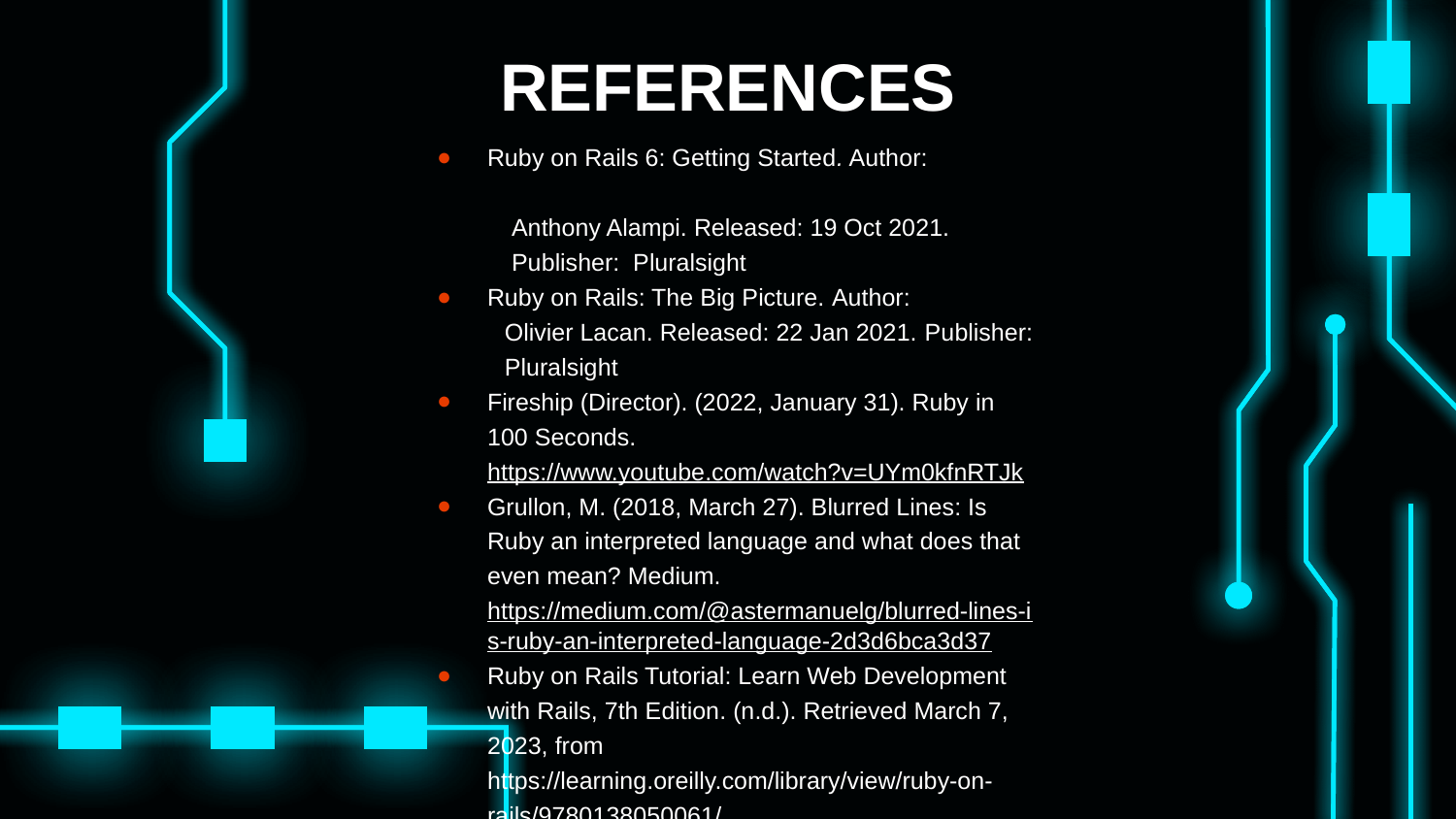

# REFERENCES
Ruby on Rails 6: Getting Started. Author:
           Anthony Alampi. Released: 19 Oct 2021.
           Publisher:  Pluralsight
Ruby on Rails: The Big Picture. Author:
          Olivier Lacan. Released: 22 Jan 2021. Publisher:
          Pluralsight
Fireship (Director). (2022, January 31). Ruby in 100 Seconds. https://www.youtube.com/watch?v=UYm0kfnRTJk
Grullon, M. (2018, March 27). Blurred Lines: Is Ruby an interpreted language and what does that even mean? Medium. https://medium.com/@astermanuelg/blurred-lines-is-ruby-an-interpreted-language-2d3d6bca3d37
Ruby on Rails Tutorial: Learn Web Development with Rails, 7th Edition. (n.d.). Retrieved March 7, 2023, from https://learning.oreilly.com/library/view/ruby-on-rails/9780138050061/